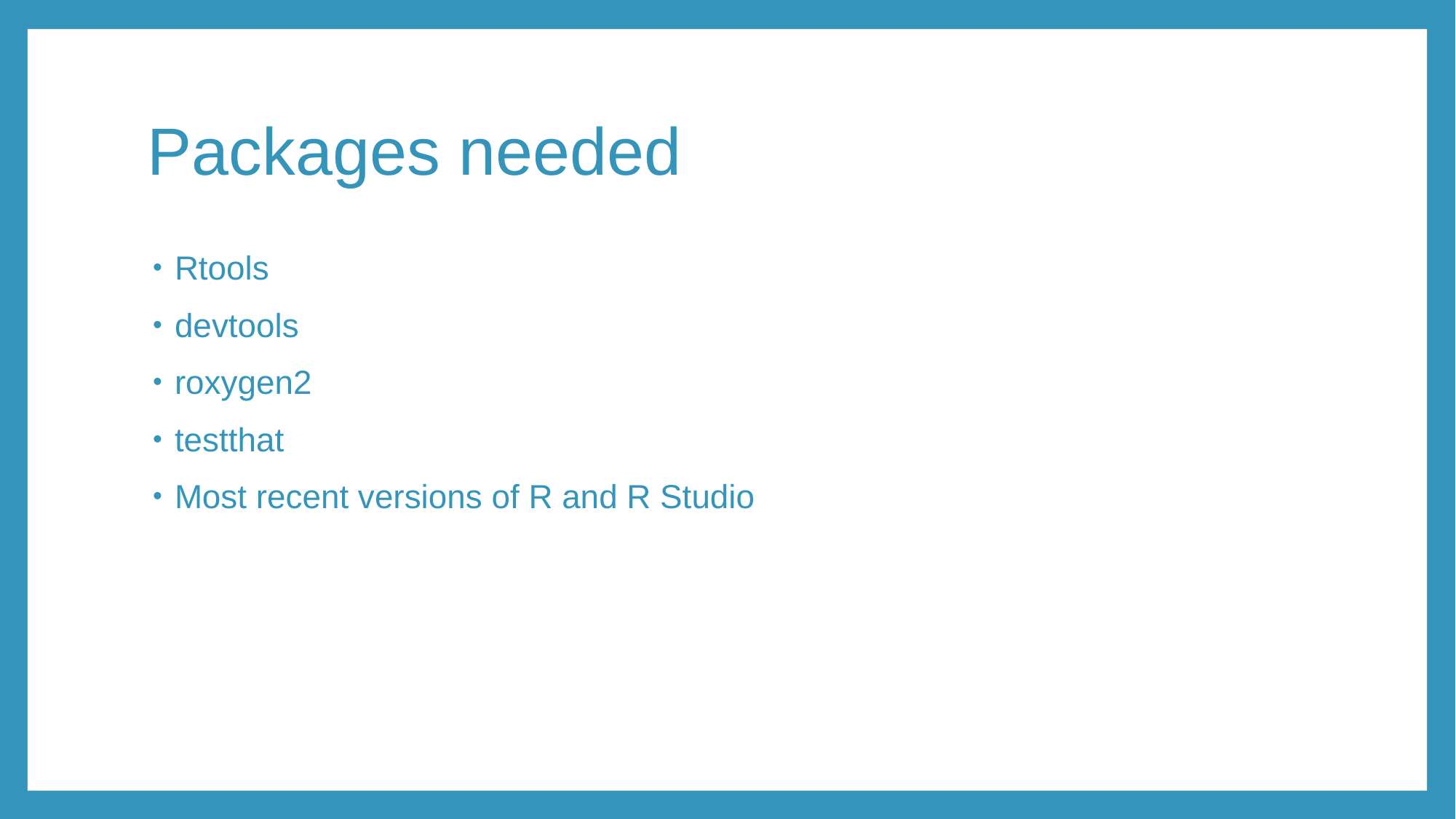

# Packages needed
Rtools
devtools
roxygen2
testthat
Most recent versions of R and R Studio